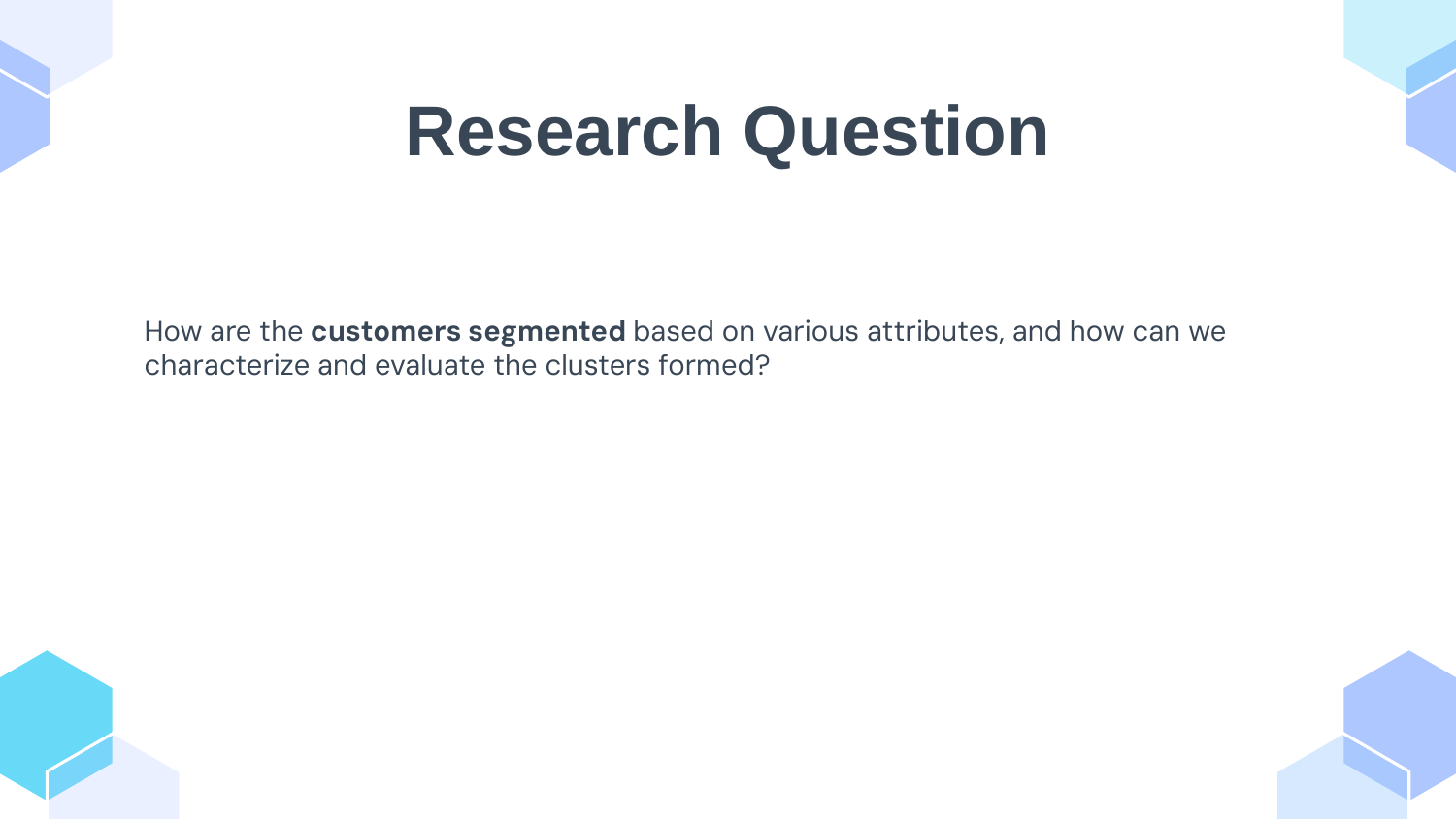

# Research Question
How are the customers segmented based on various attributes, and how can we characterize and evaluate the clusters formed?